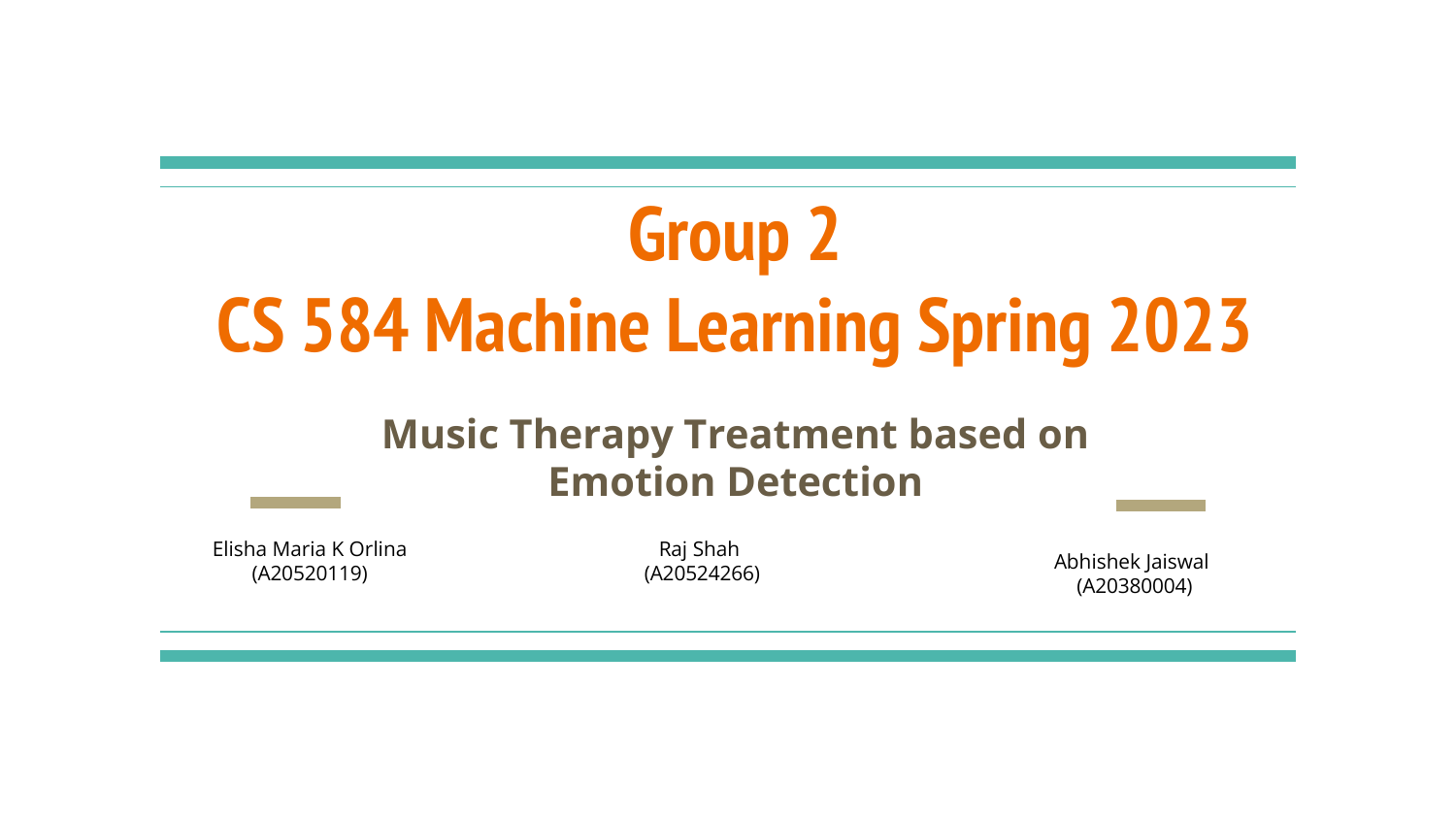

# Group 2
CS 584 Machine Learning Spring 2023
Music Therapy Treatment based on Emotion Detection
Elisha Maria K Orlina (A20520119)
Raj Shah
(A20524266)
Abhishek Jaiswal
(A20380004)